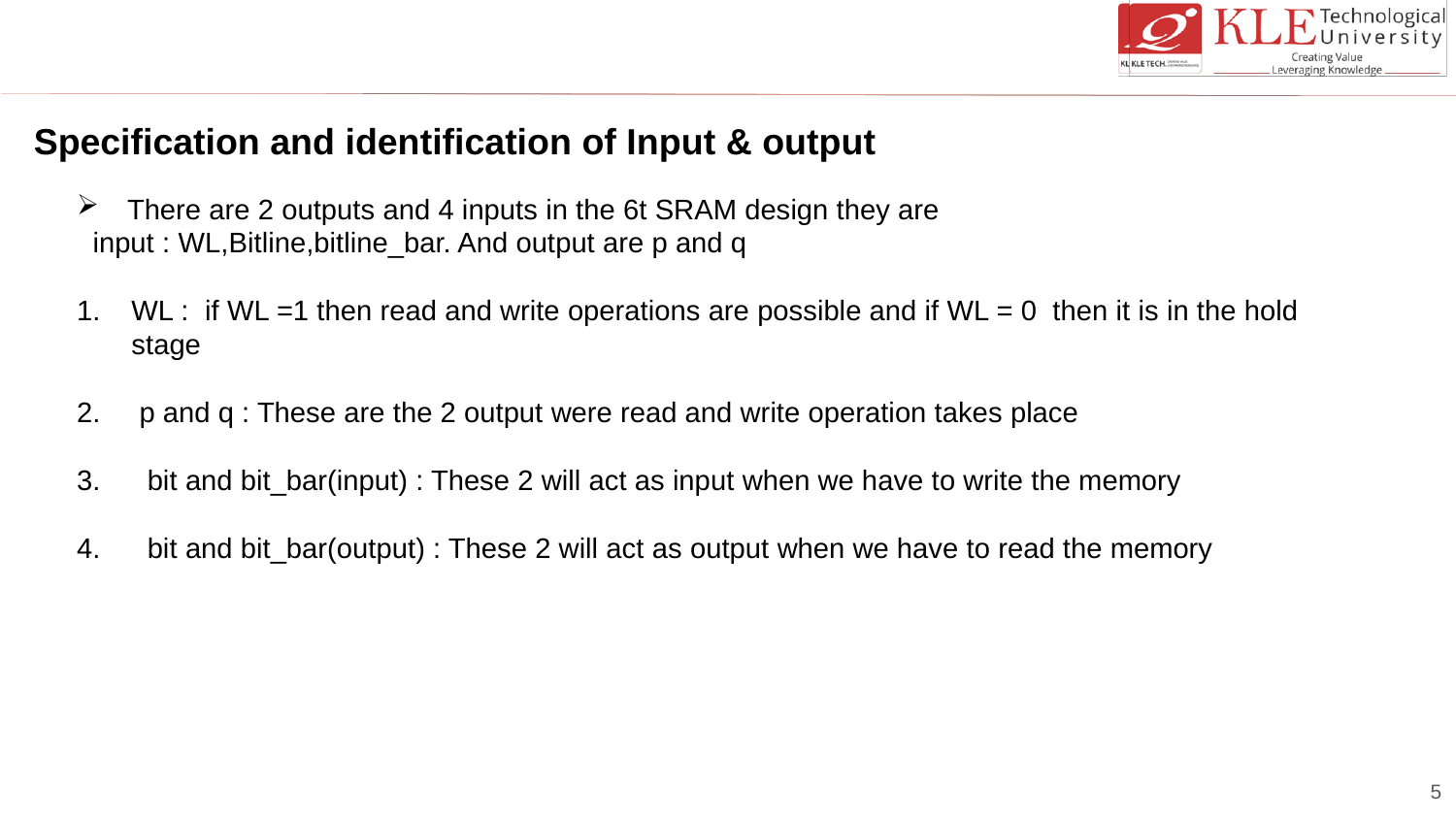

Specification and identification of Input & output

  There are 2 outputs and 4 inputs in the 6t SRAM design they are
  input : WL,Bitline,bitline_bar. And output are p and q

WL :  if WL =1 then read and write operations are possible and if WL = 0  then it is in the hold stage

 p and q : These are the 2 output were read and write operation takes place

  bit and bit_bar(input) : These 2 will act as input when we have to write the memory

  bit and bit_bar(output) : These 2 will act as output when we have to read the memory

# 5